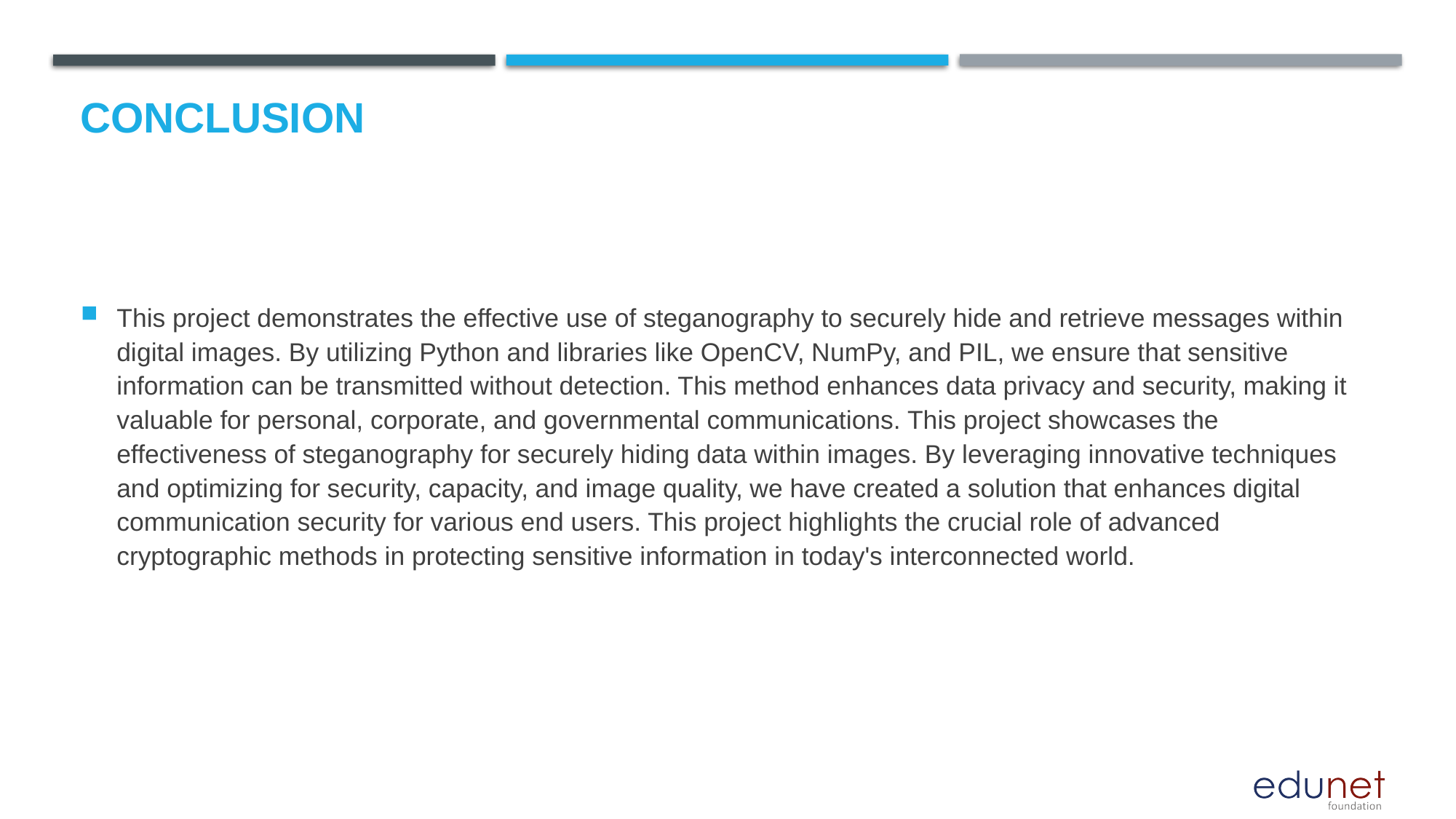

# Conclusion
This project demonstrates the effective use of steganography to securely hide and retrieve messages within digital images. By utilizing Python and libraries like OpenCV, NumPy, and PIL, we ensure that sensitive information can be transmitted without detection. This method enhances data privacy and security, making it valuable for personal, corporate, and governmental communications. This project showcases the effectiveness of steganography for securely hiding data within images. By leveraging innovative techniques and optimizing for security, capacity, and image quality, we have created a solution that enhances digital communication security for various end users. This project highlights the crucial role of advanced cryptographic methods in protecting sensitive information in today's interconnected world.